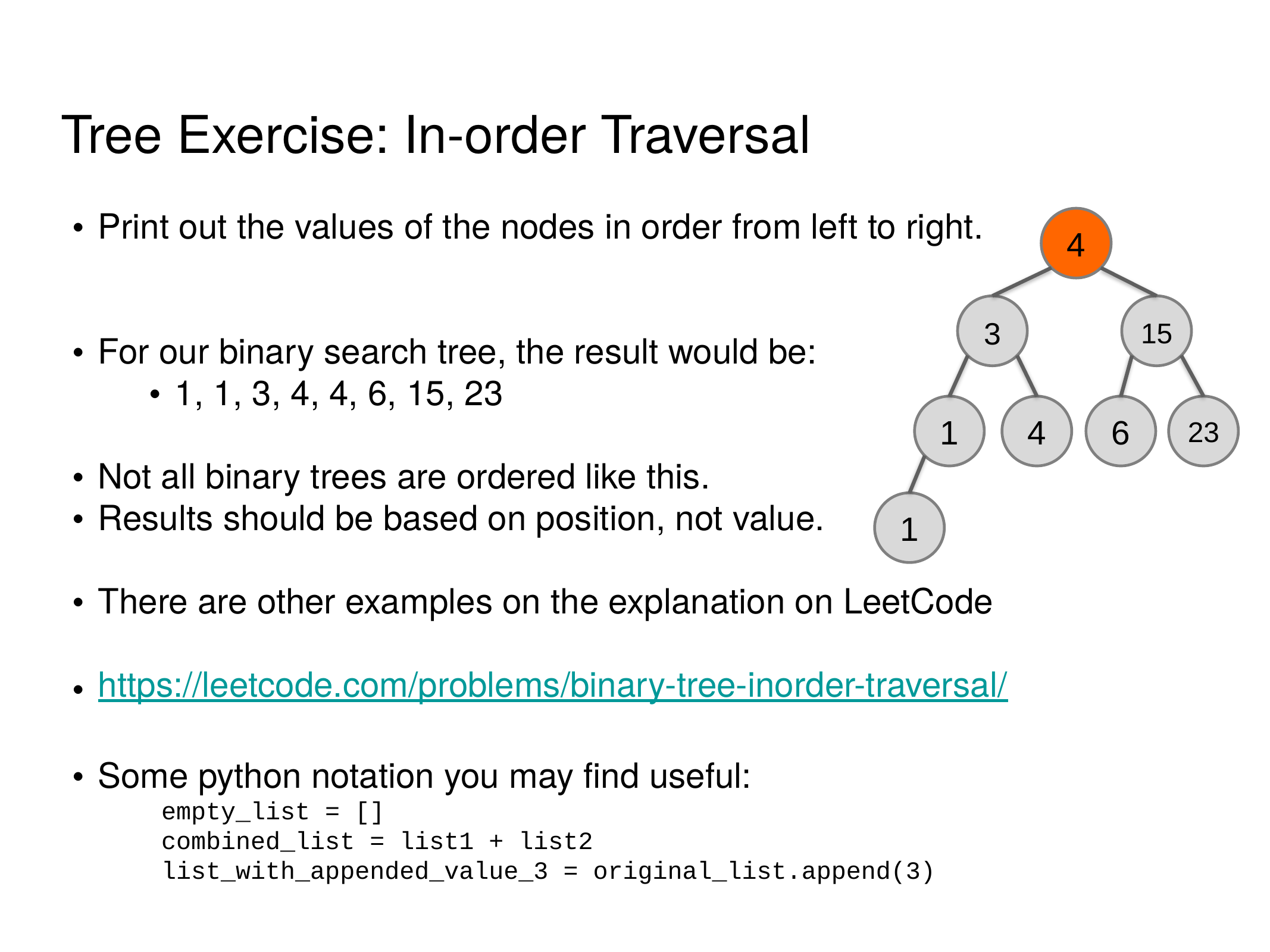

# Tree Exercise: In-order Traversal
Print out the values of the nodes in order from left to right.

For our binary search tree, the result would be:
1, 1, 3, 4, 4, 6, 15, 23

Not all binary trees are ordered like this.
Results should be based on position, not value.

There are other examples on the explanation on LeetCode

https://leetcode.com/problems/binary-tree-inorder-traversal/

Some python notation you may find useful:
	empty_list = []
	combined_list = list1 + list2
	list_with_appended_value_3 = original_list.append(3)
4
3
15
1
4
6
23
1